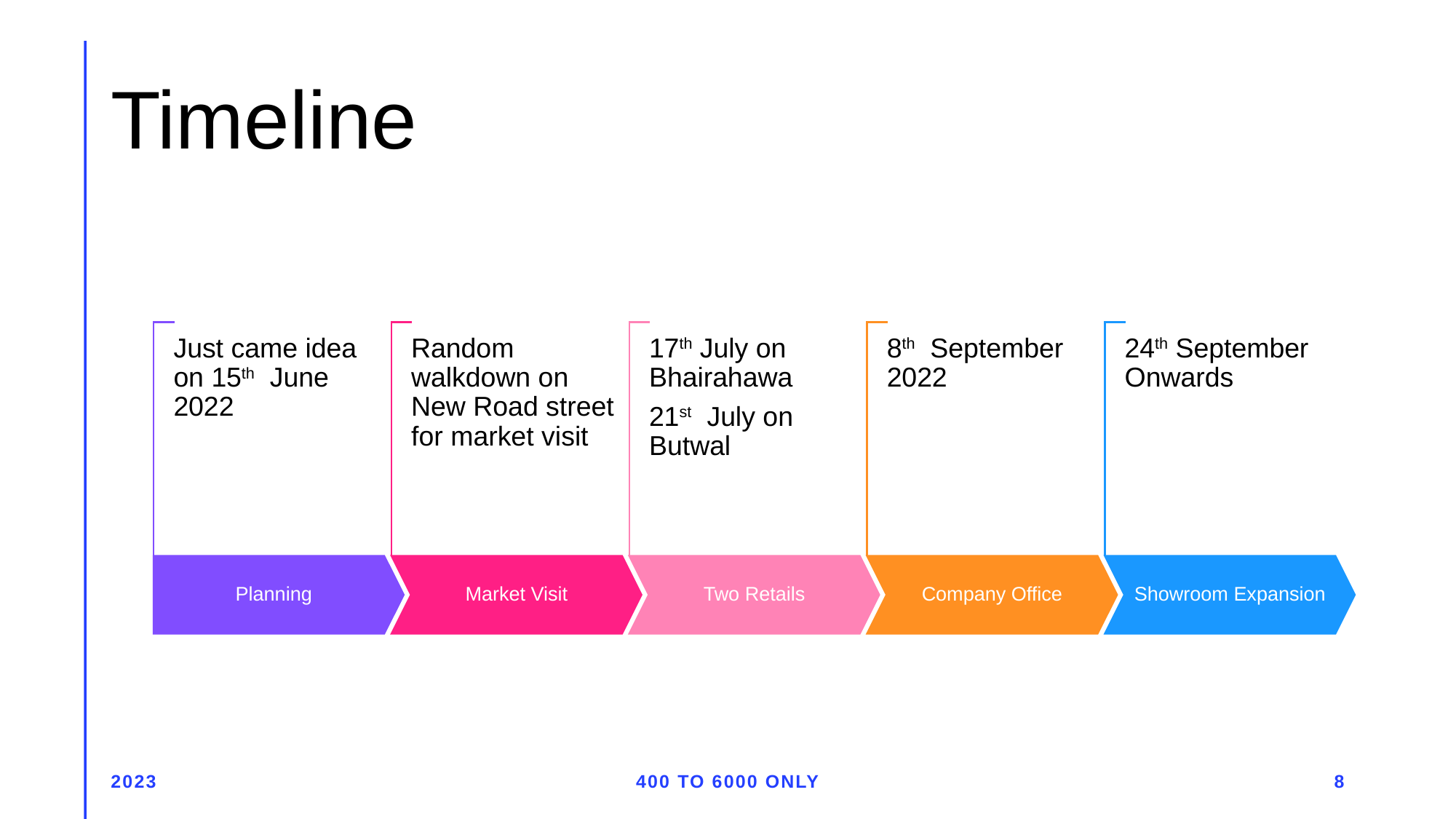

# Timeline
Planning
Just came idea on 15th  June 2022

Market Visit
Random walkdown on New Road street for market visit
Two Retails
17th July on Bhairahawa
21st  July on Butwal
Company Office
8th  September 2022
Showroom Expansion
24th September Onwards
2023
400 to 6000 only
8